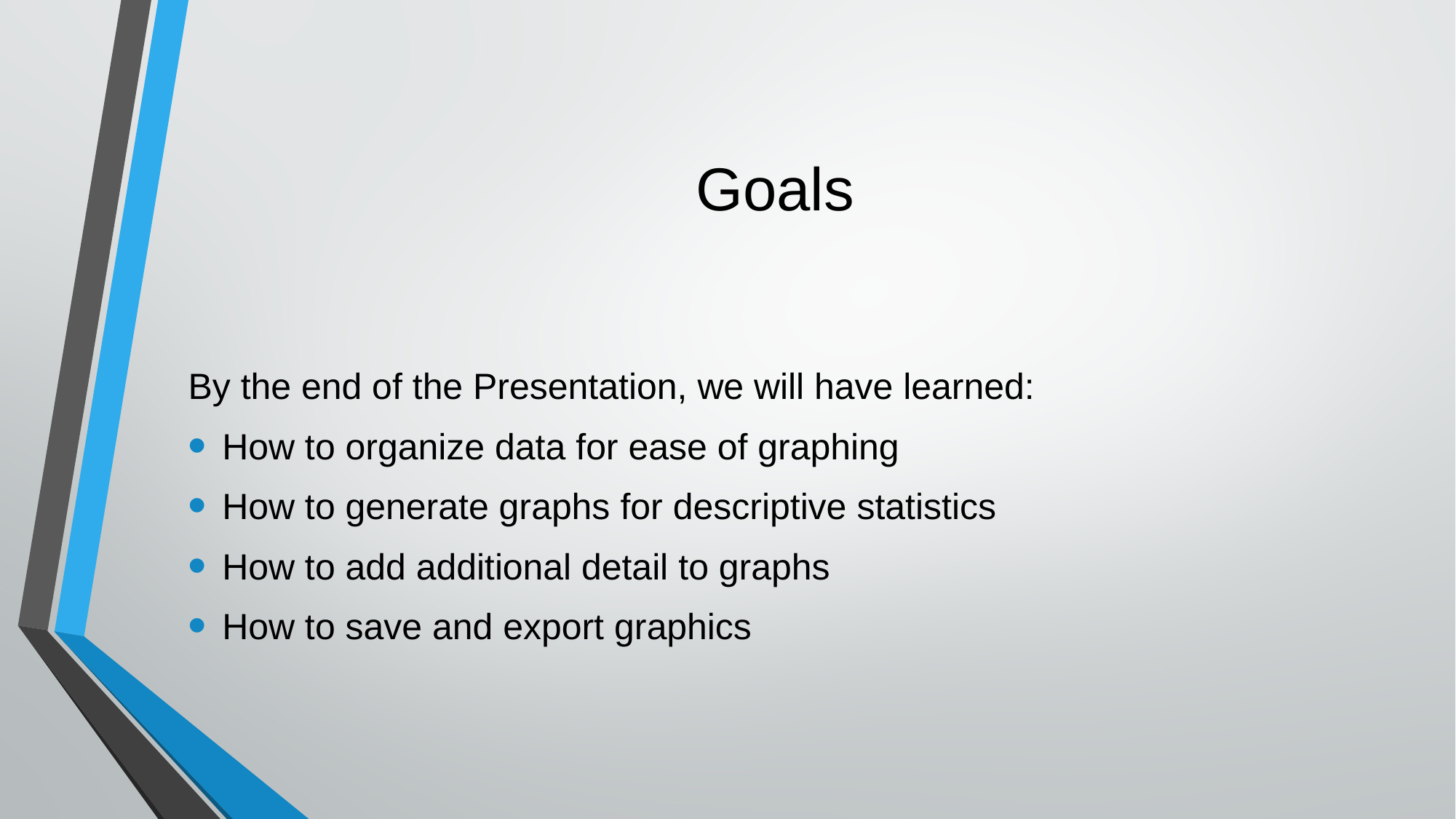

# Goals
By the end of the Presentation, we will have learned:
How to organize data for ease of graphing
How to generate graphs for descriptive statistics
How to add additional detail to graphs
How to save and export graphics